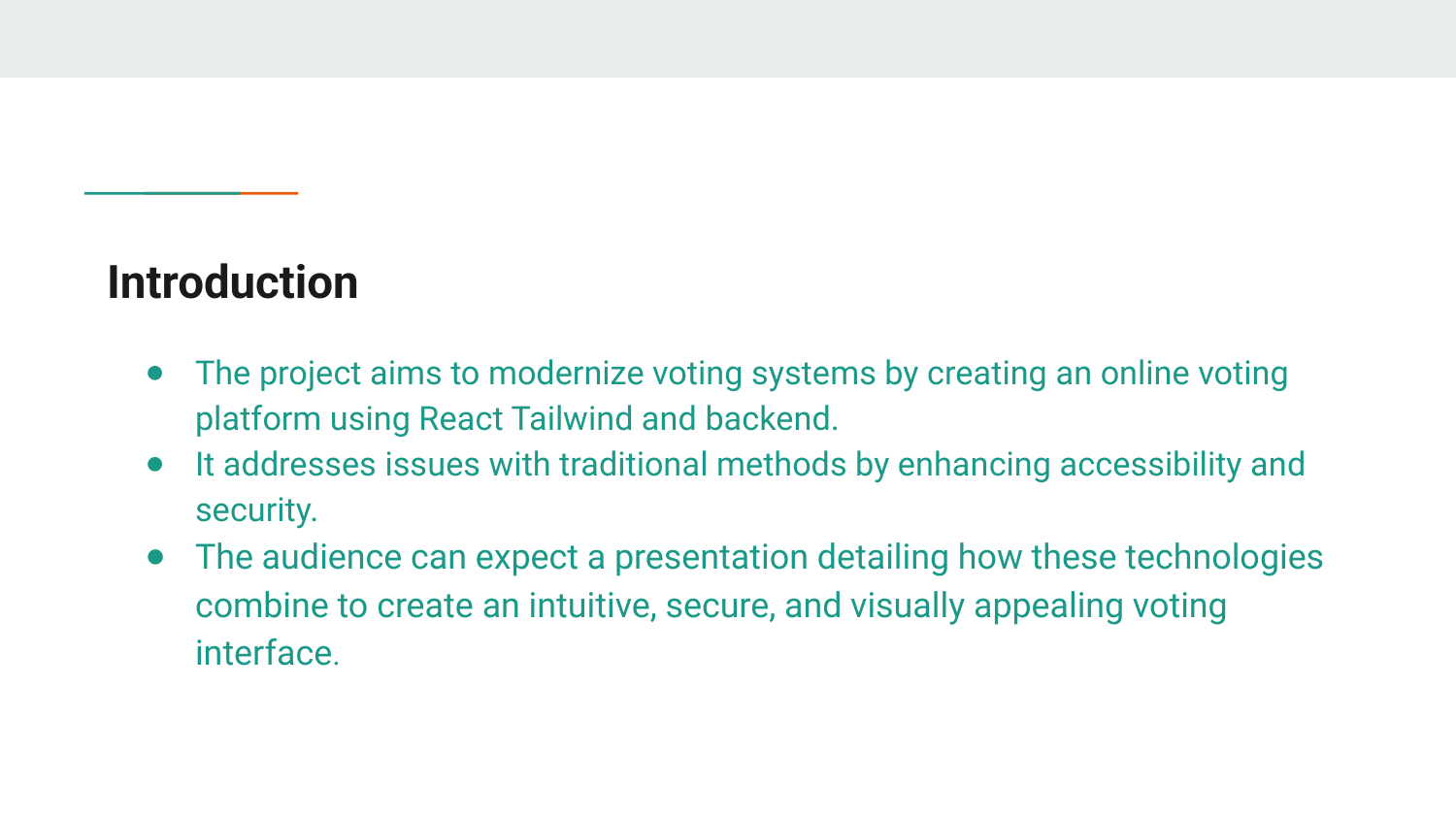

# Introduction

The project aims to modernize voting systems by creating an online voting platform using React Tailwind and backend.
It addresses issues with traditional methods by enhancing accessibility and security.
The audience can expect a presentation detailing how these technologies combine to create an intuitive, secure, and visually appealing voting interface.